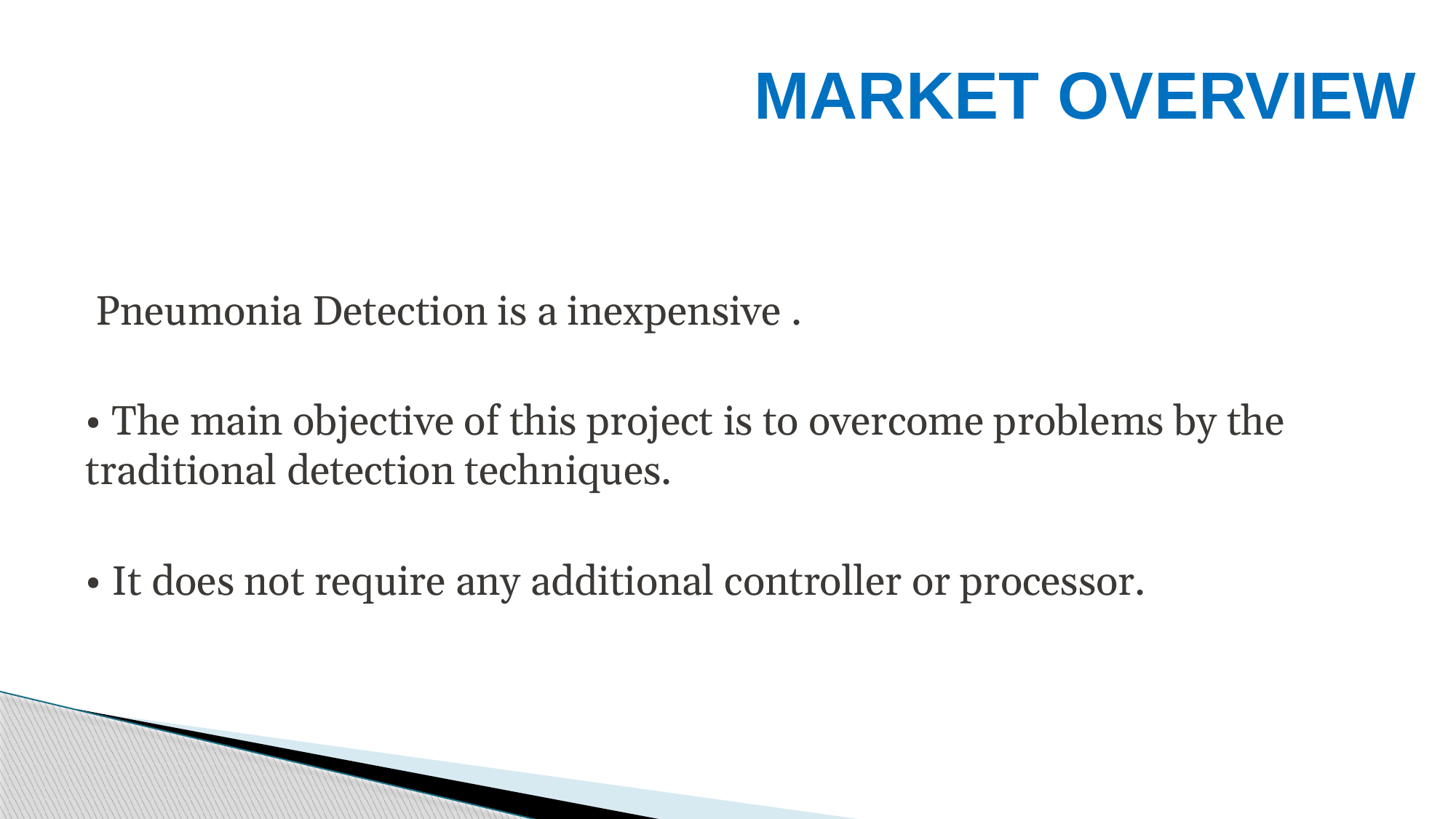

# MARKET OVERVIEW
 Pneumonia Detection is a inexpensive .

• The main objective of this project is to overcome problems by the traditional detection techniques.

• It does not require any additional controller or processor.